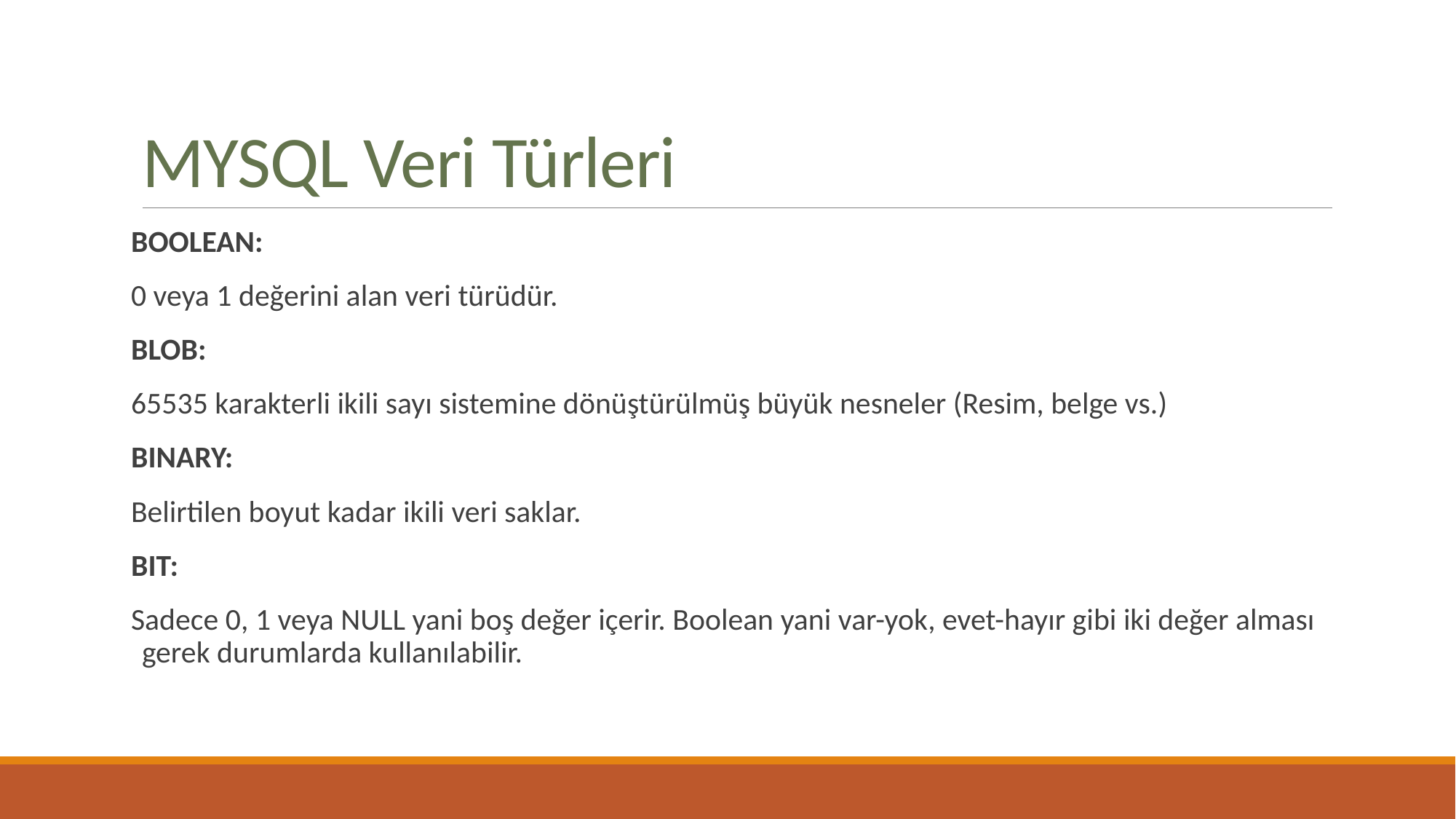

# MYSQL Veri Türleri
BOOLEAN:
0 veya 1 değerini alan veri türüdür.
BLOB:
65535 karakterli ikili sayı sistemine dönüştürülmüş büyük nesneler (Resim, belge vs.)
BINARY:
Belirtilen boyut kadar ikili veri saklar.
BIT:
Sadece 0, 1 veya NULL yani boş değer içerir. Boolean yani var-yok, evet-hayır gibi iki değer alması gerek durumlarda kullanılabilir.